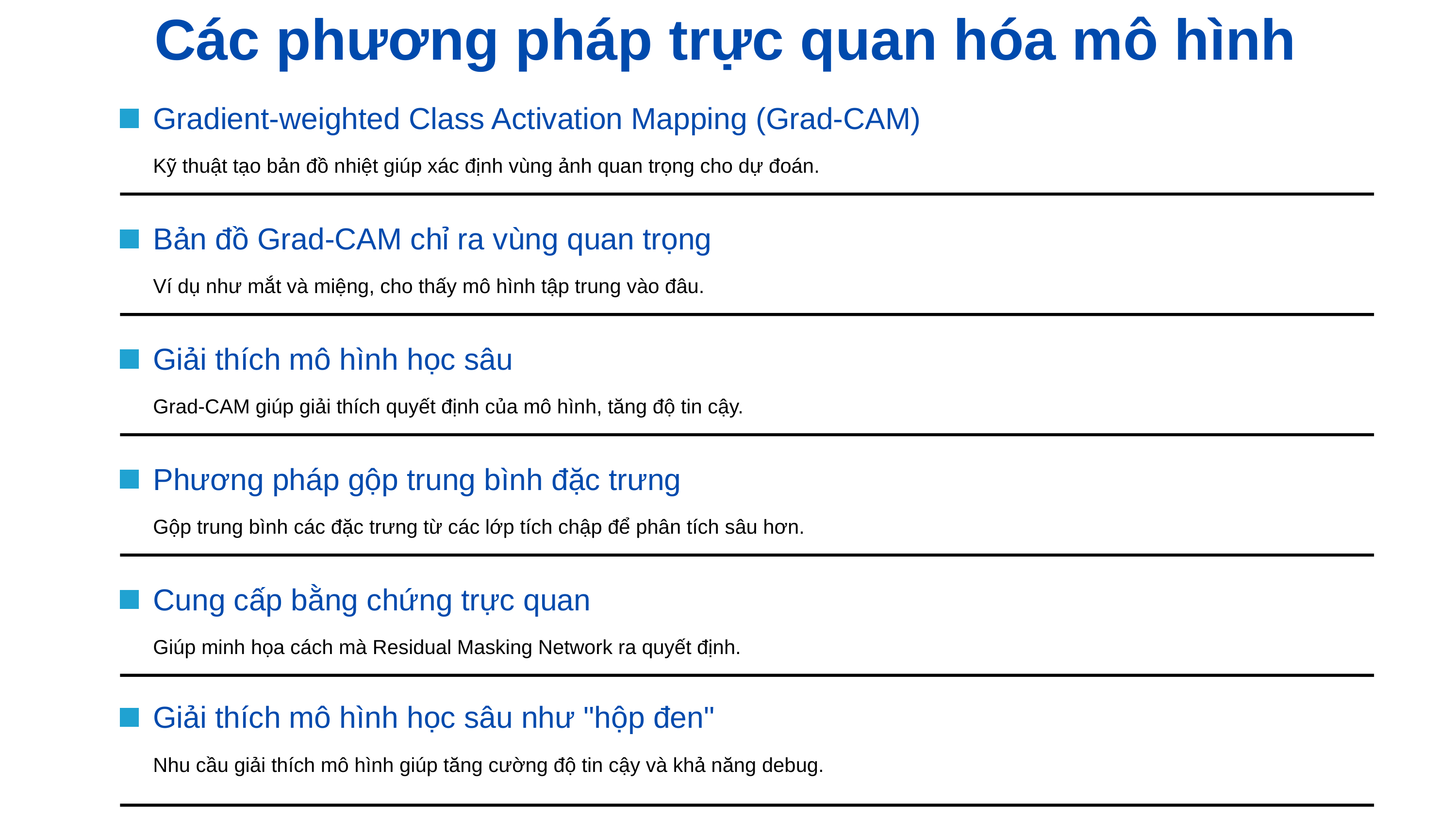

Các phương pháp trực quan hóa mô hình
Gradient-weighted Class Activation Mapping (Grad-CAM)

Kỹ thuật tạo bản đồ nhiệt giúp xác định vùng ảnh quan trọng cho dự đoán.

Bản đồ Grad-CAM chỉ ra vùng quan trọng

Ví dụ như mắt và miệng, cho thấy mô hình tập trung vào đâu.

Giải thích mô hình học sâu

Grad-CAM giúp giải thích quyết định của mô hình, tăng độ tin cậy.

Phương pháp gộp trung bình đặc trưng

Gộp trung bình các đặc trưng từ các lớp tích chập để phân tích sâu hơn.

Cung cấp bằng chứng trực quan

Giúp minh họa cách mà Residual Masking Network ra quyết định.

Giải thích mô hình học sâu như "hộp đen"

Nhu cầu giải thích mô hình giúp tăng cường độ tin cậy và khả năng debug.